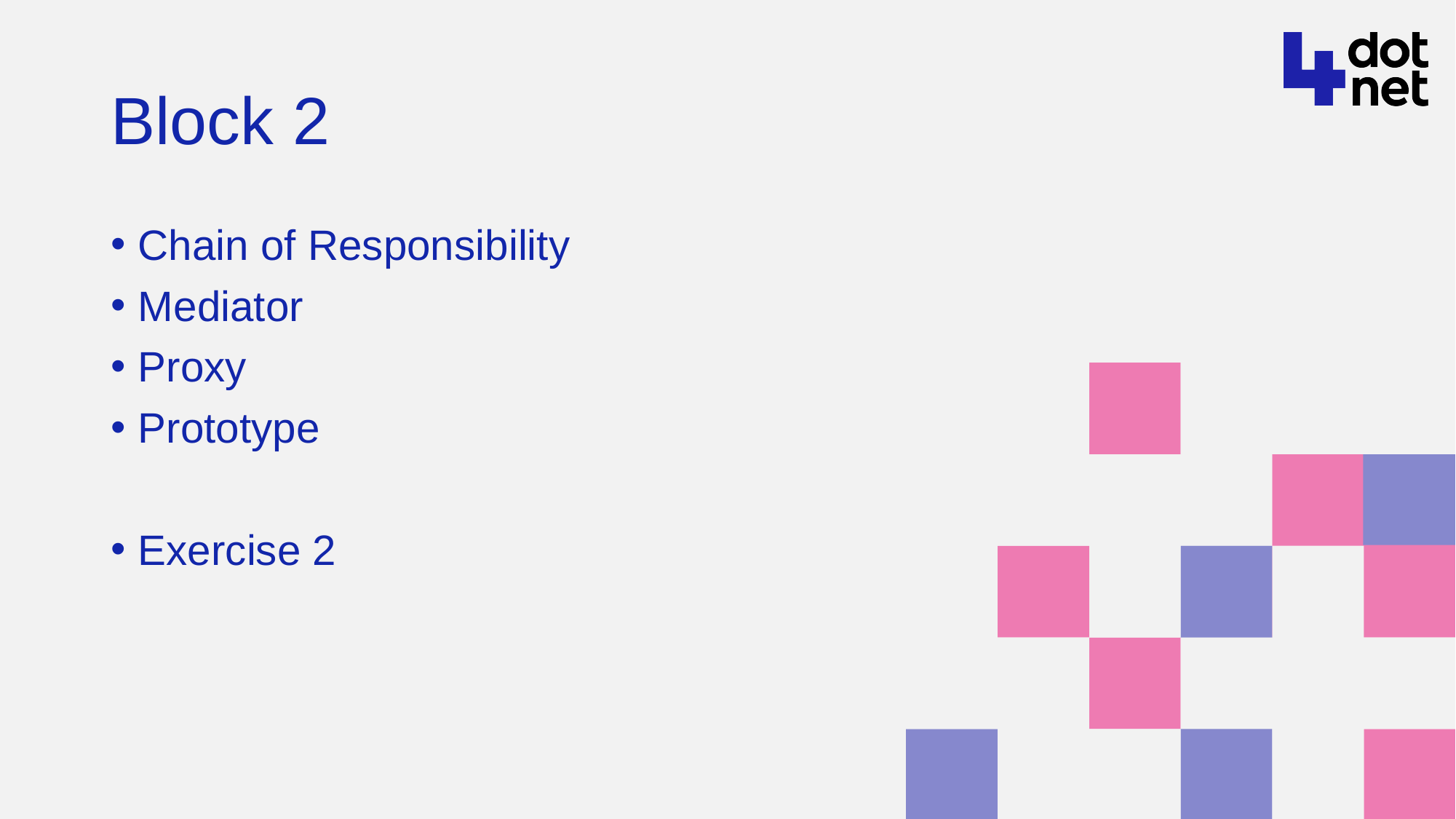

# Block 2
Chain of Responsibility
Mediator
Proxy
Prototype

Exercise 2